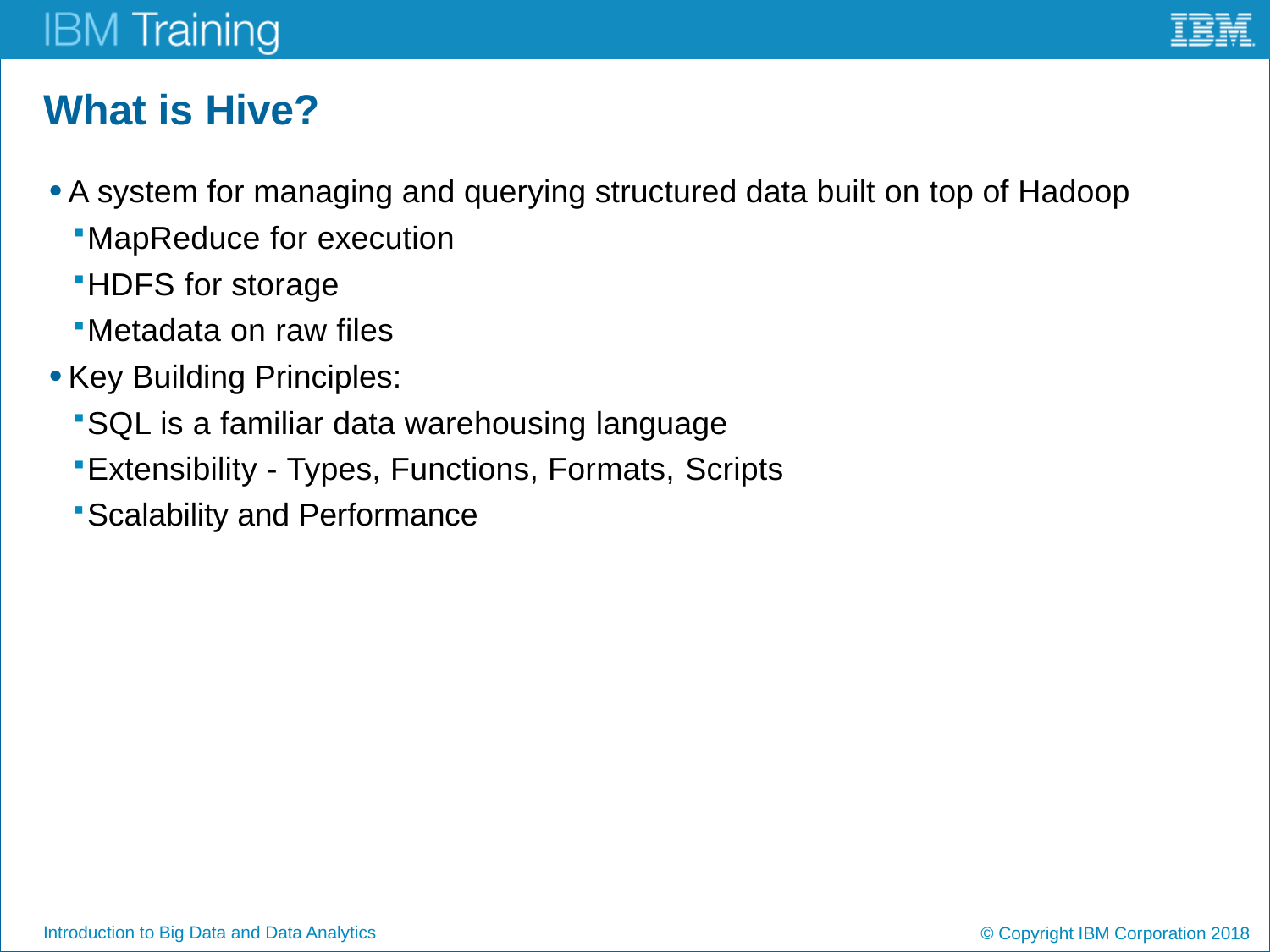

# What is Hive?
A system for managing and querying structured data built on top of Hadoop
MapReduce for execution
HDFS for storage
Metadata on raw files
Key Building Principles:
SQL is a familiar data warehousing language
Extensibility - Types, Functions, Formats, Scripts
Scalability and Performance